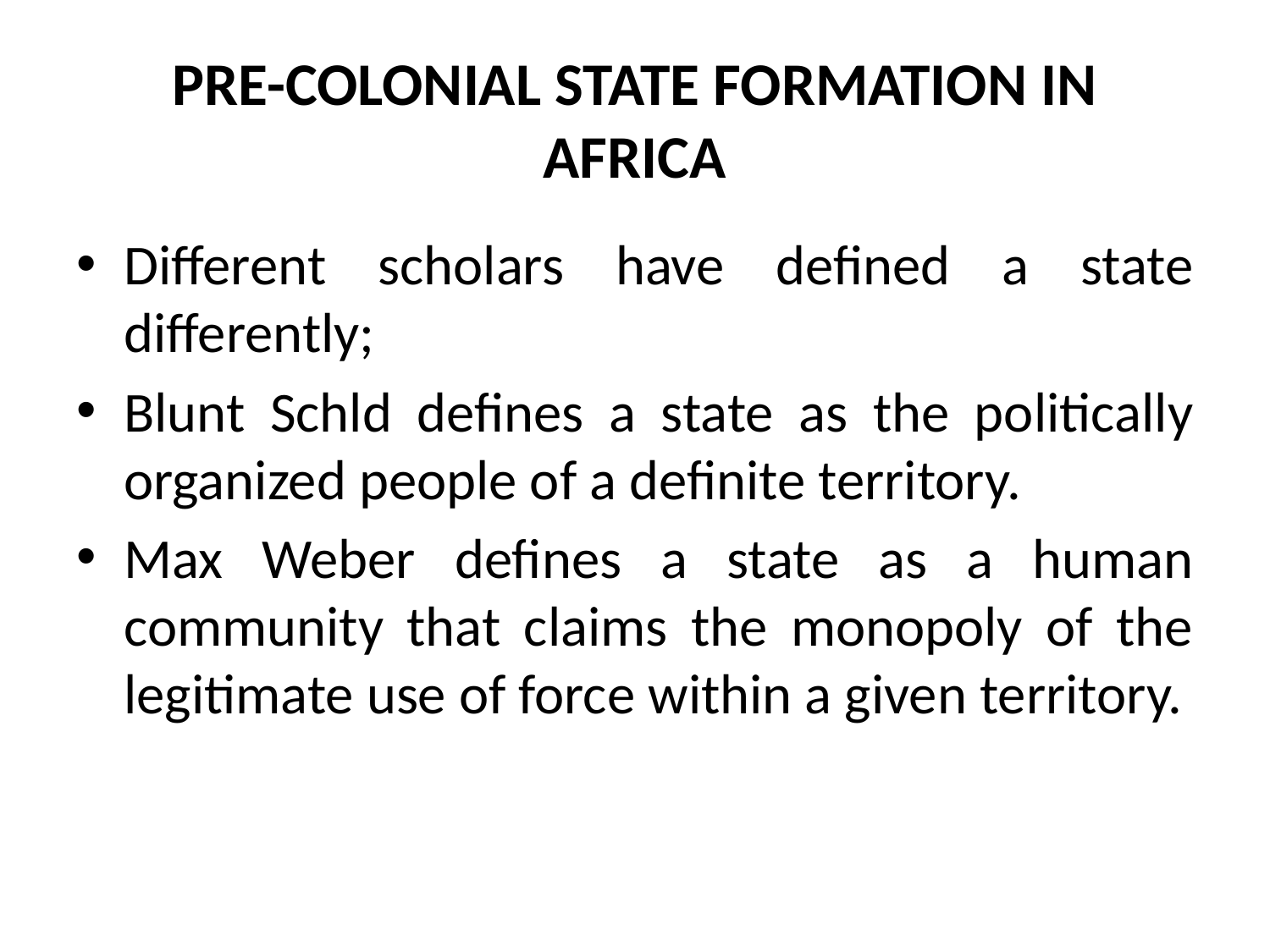

# PRE-COLONIAL STATE FORMATION IN AFRICA
Different scholars have defined a state differently;
Blunt Schld defines a state as the politically organized people of a definite territory.
Max Weber defines a state as a human community that claims the monopoly of the legitimate use of force within a given territory.